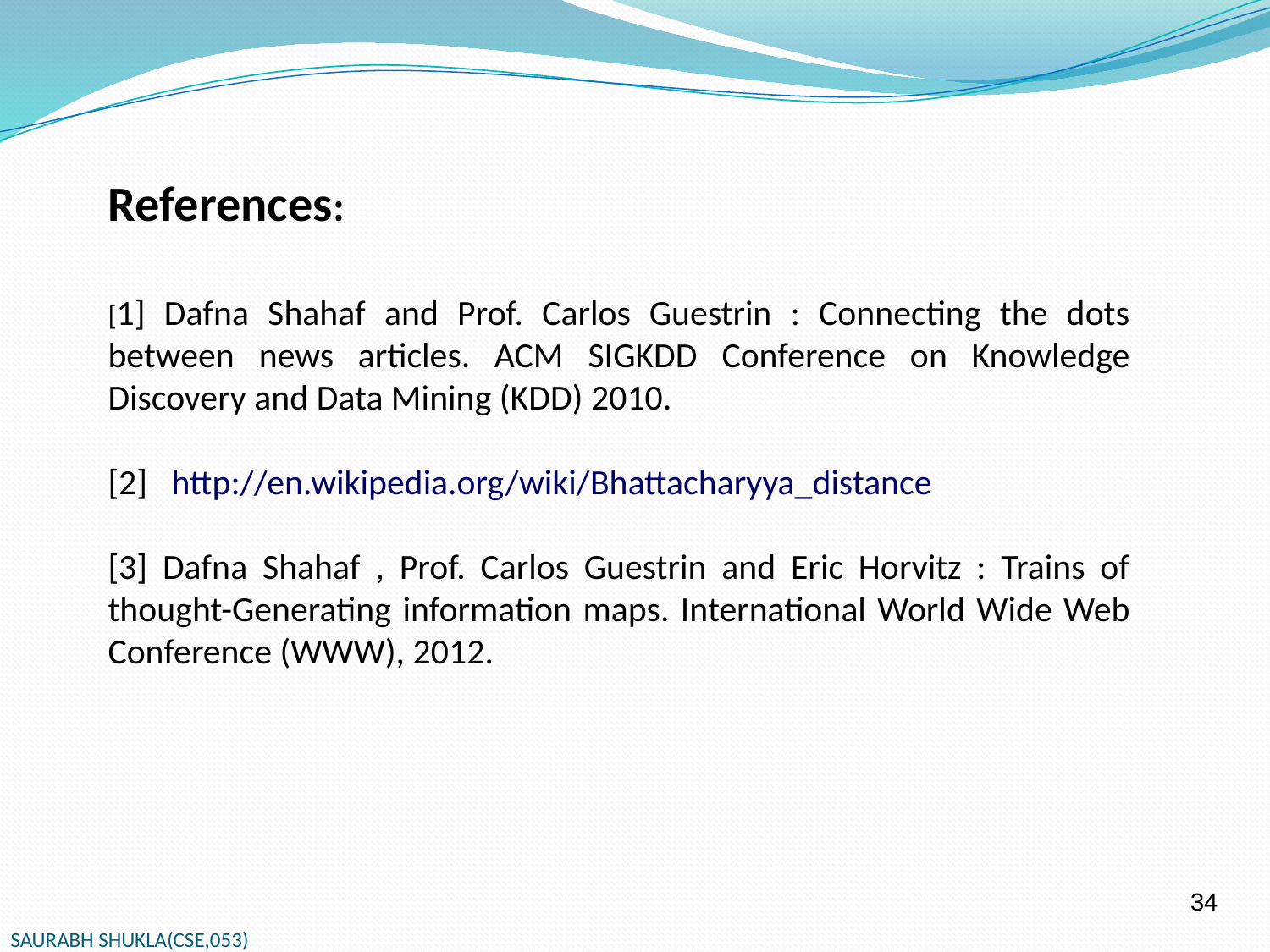

References:

[1] Dafna Shahaf and Prof. Carlos Guestrin : Connecting the dots between news articles. ACM SIGKDD Conference on Knowledge Discovery and Data Mining (KDD) 2010.

[2]   http://en.wikipedia.org/wiki/Bhattacharyya_distance

[3] Dafna Shahaf , Prof. Carlos Guestrin and Eric Horvitz : Trains of thought-Generating information maps. International World Wide Web Conference (WWW), 2012.
34
SAURABH SHUKLA(CSE,053)